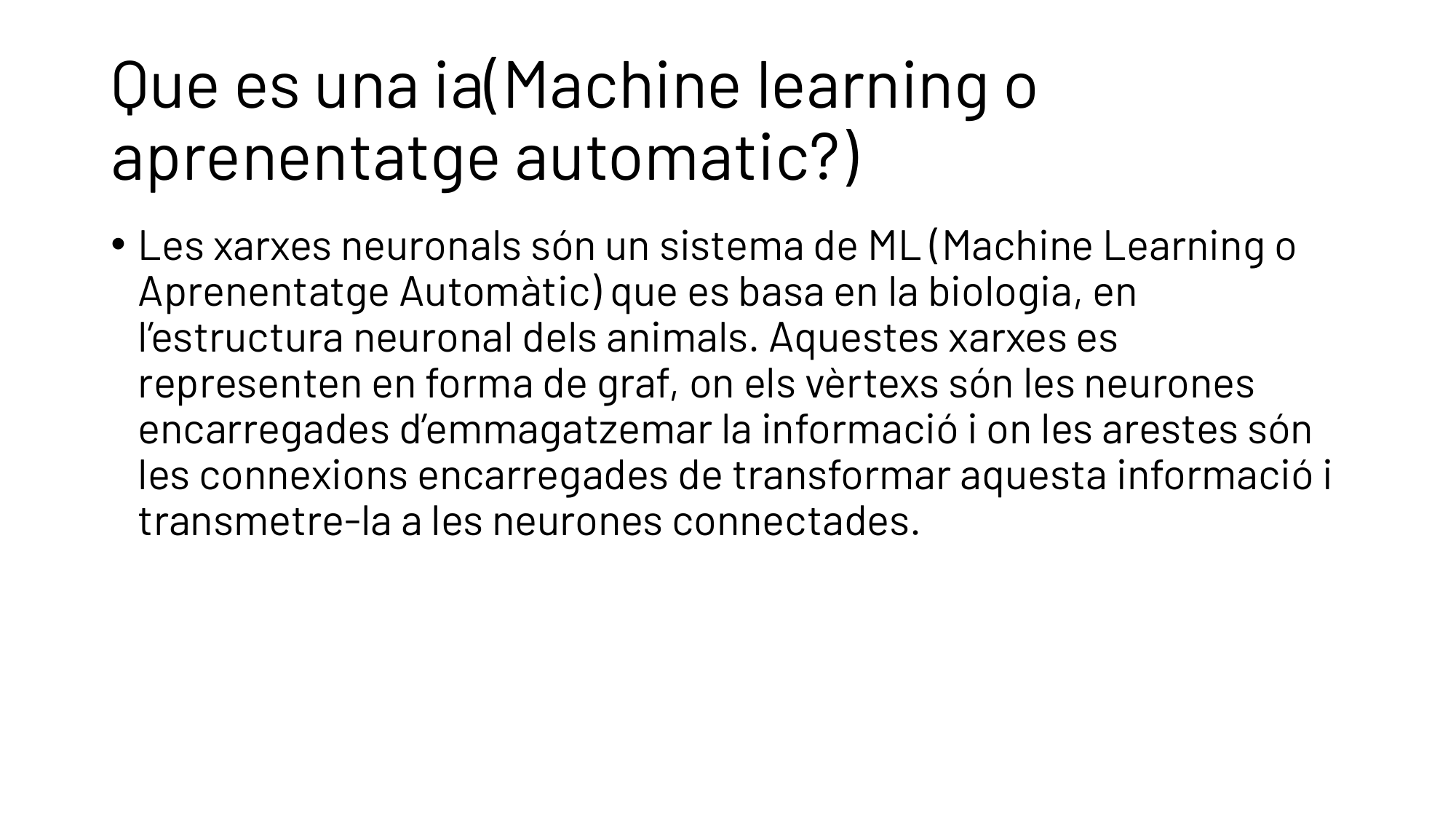

# Que es una ia(Machine learning o aprenentatge automatic?)
Les xarxes neuronals són un sistema de ML (Machine Learning o Aprenentatge Automàtic) que es basa en la biologia, en l’estructura neuronal dels animals. Aquestes xarxes es representen en forma de graf, on els vèrtexs són les neurones encarregades d’emmagatzemar la informació i on les arestes són les connexions encarregades de transformar aquesta informació i transmetre-la a les neurones connectades.